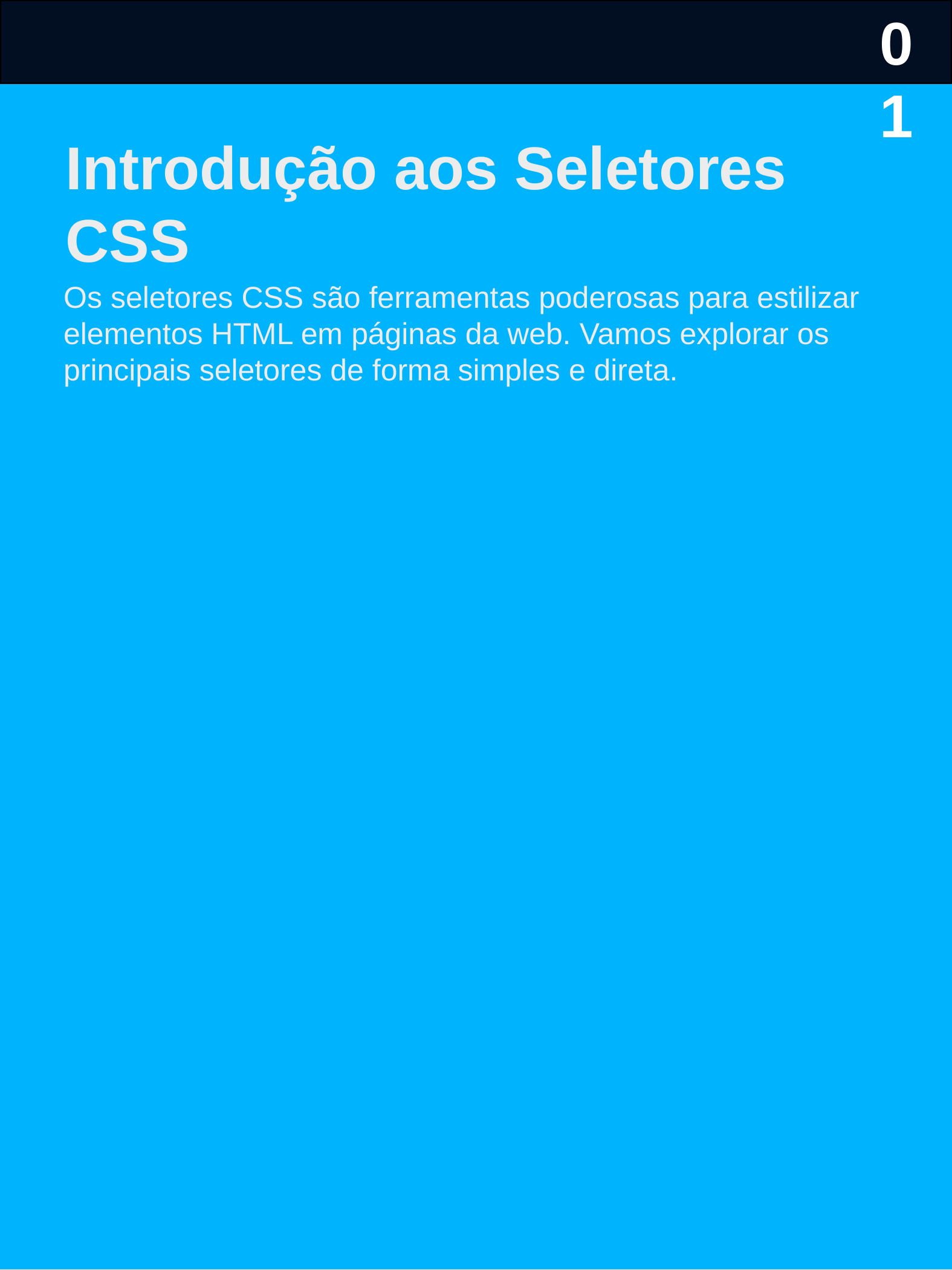

01

Introdução aos Seletores CSS
Os seletores CSS são ferramentas poderosas para estilizar elementos HTML em páginas da web. Vamos explorar os principais seletores de forma simples e direta.